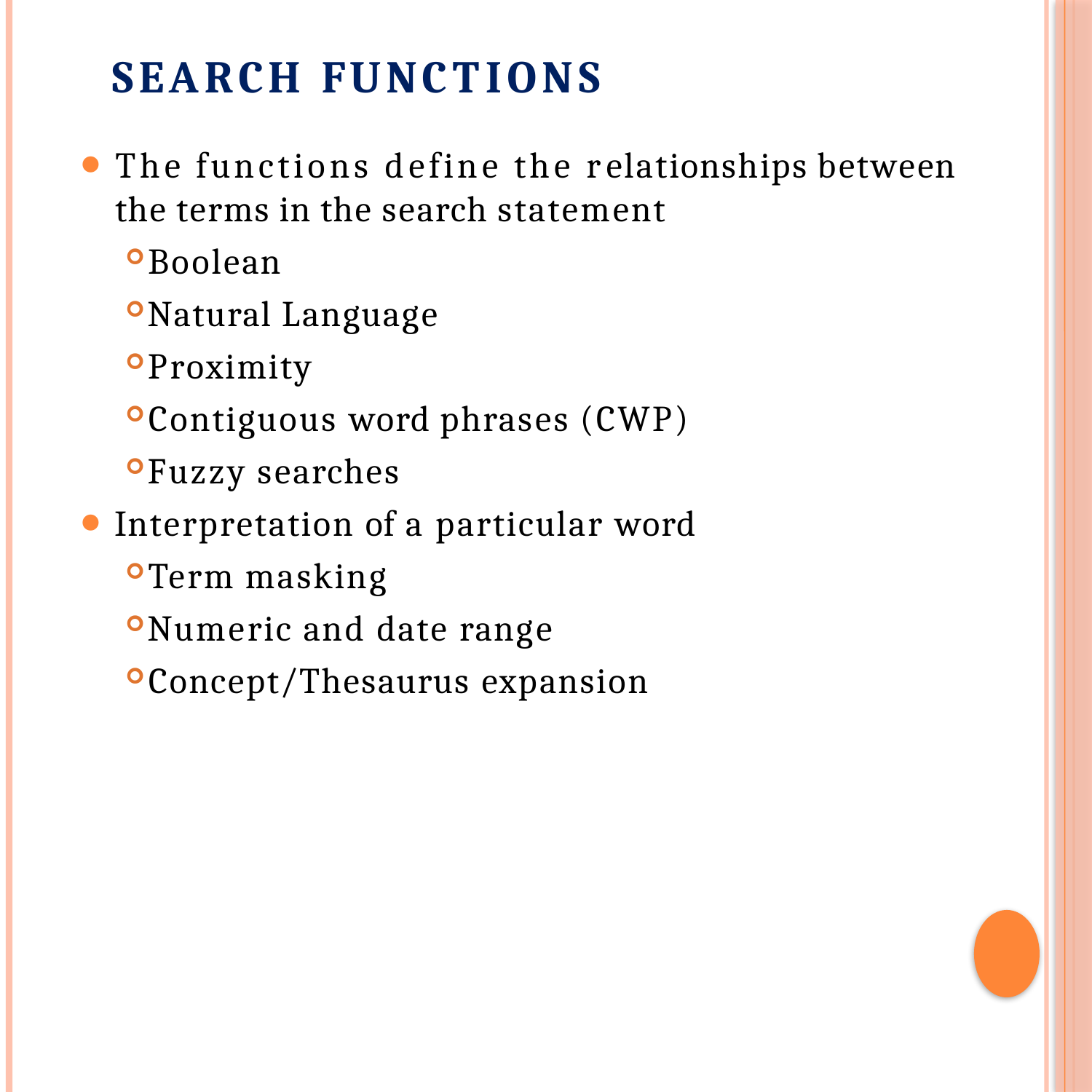

# SEARCH FUNCTIONS
The functions define the relationships between the terms in the search statement
Boolean
Natural Language
Proximity
Contiguous word phrases (CWP)
Fuzzy searches
Interpretation of a particular word
Term masking
Numeric and date range
Concept/Thesaurus expansion